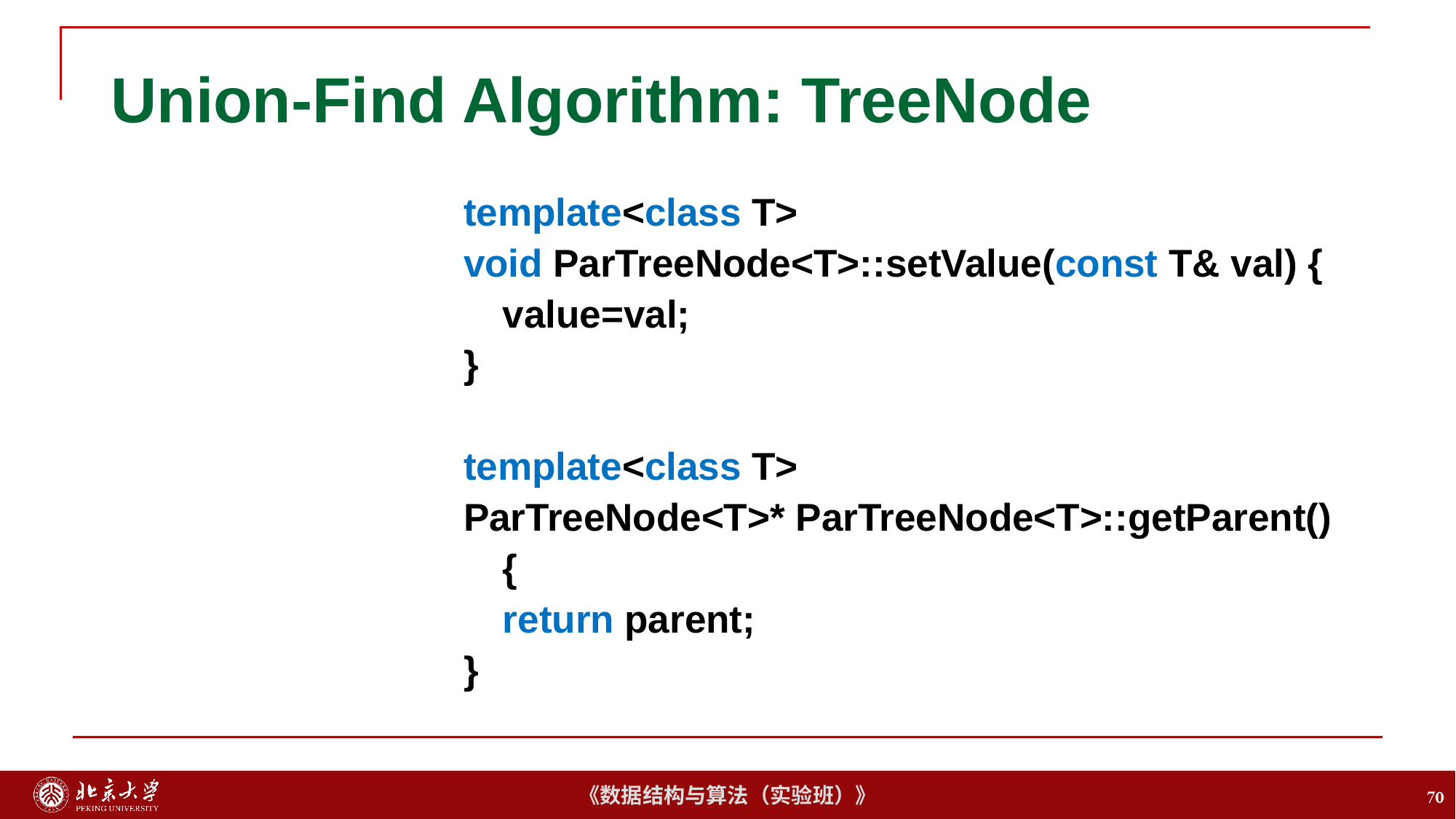

# Union-Find Algorithm: TreeNode
template<class T>
void ParTreeNode<T>::setValue(const T& val) {
	value=val;
}

template<class T>
ParTreeNode<T>* ParTreeNode<T>::getParent() {
	return parent;
}
70